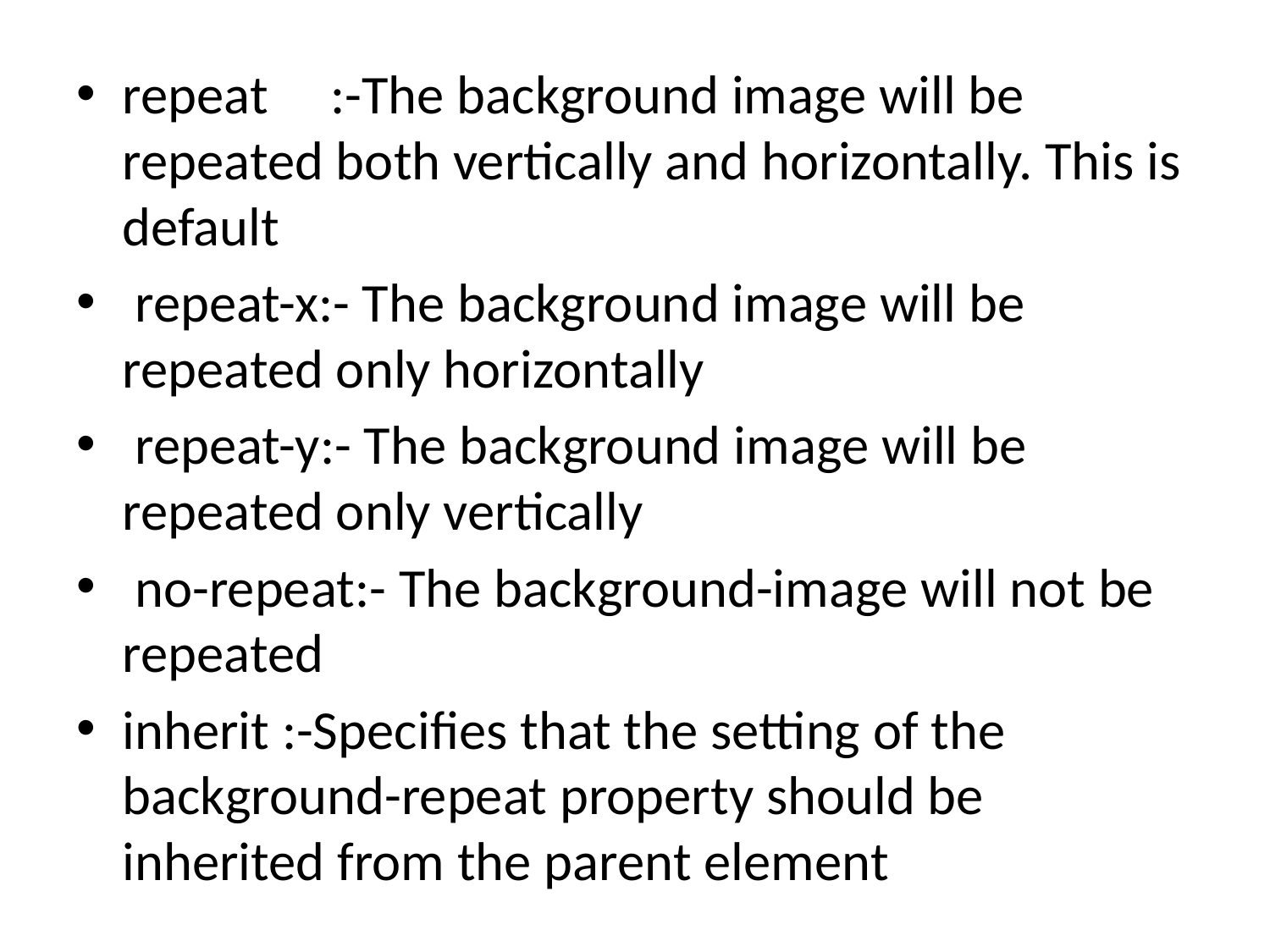

repeat     :-The background image will be repeated both vertically and horizontally. This is default
 repeat-x:- The background image will be repeated only horizontally
 repeat-y:- The background image will be repeated only vertically
 no-repeat:- The background-image will not be repeated
inherit :-Specifies that the setting of the background-repeat property should be inherited from the parent element